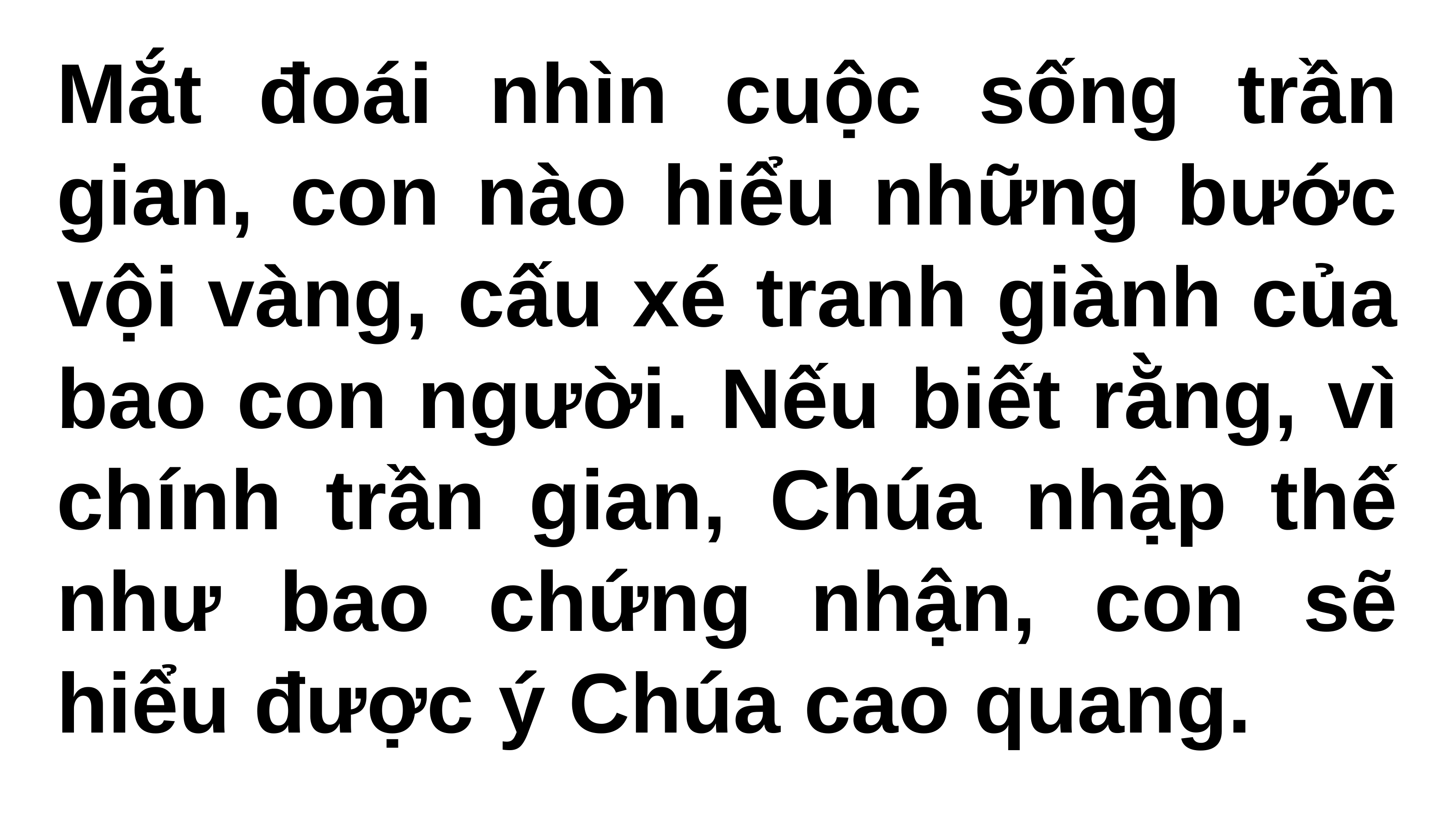

Mắt đoái nhìn cuộc sống trần gian, con nào hiểu những bước vội vàng, cấu xé tranh giành của bao con người. Nếu biết rằng, vì chính trần gian, Chúa nhập thế như bao chứng nhận, con sẽ hiểu được ý Chúa cao quang.
#